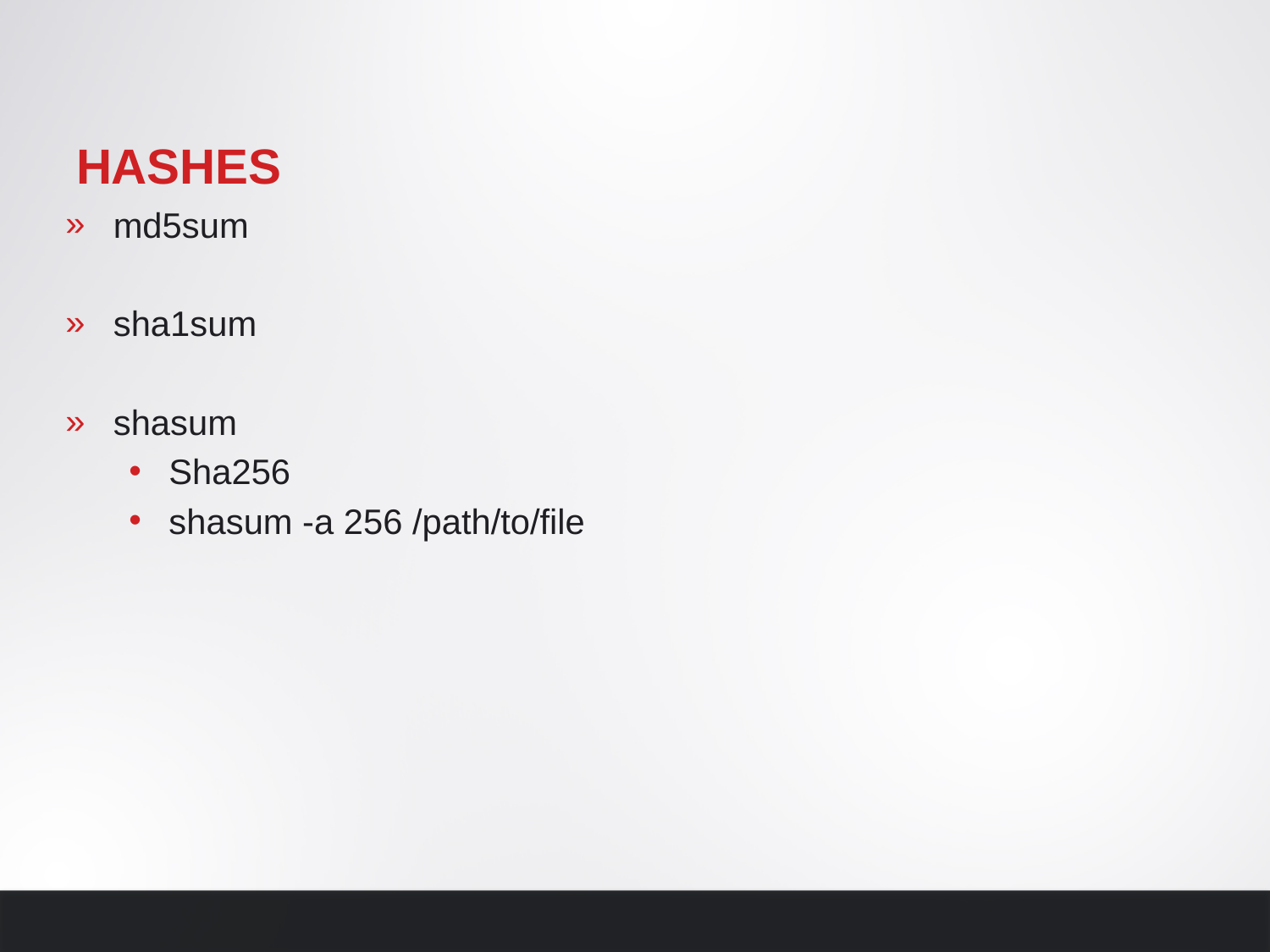

# Hashes
md5sum

sha1sum

shasum
Sha256
shasum -a 256 /path/to/file